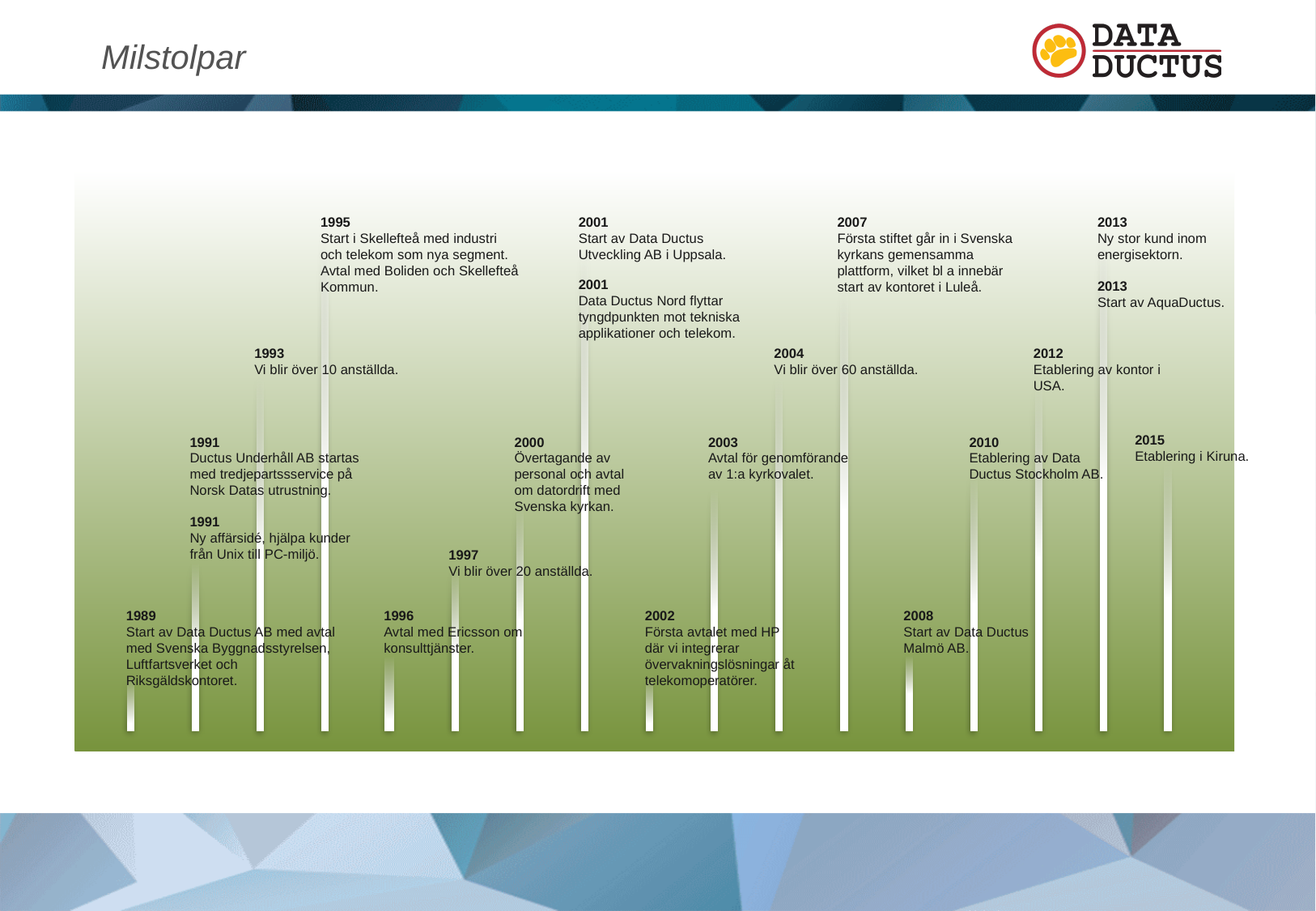

Milstolpar

1995
Start i Skellefteå med industri och telekom som nya segment. Avtal med Boliden och Skellefteå Kommun.
2001
Start av Data Ductus Utveckling AB i Uppsala.
2007
Första stiftet går in i Svenska kyrkans gemensamma plattform, vilket bl a innebär start av kontoret i Luleå.
2013
Ny stor kund inom energisektorn.
2001
Data Ductus Nord flyttar tyngdpunkten mot tekniska applikationer och telekom.
2013
Start av AquaDuctus.
1993
Vi blir över 10 anställda.
2004
Vi blir över 60 anställda.
2012
Etablering av kontor i USA.
1991
Ductus Underhåll AB startas med tredjepartssservice på Norsk Datas utrustning.
2000
Övertagande av personal och avtal om datordrift med Svenska kyrkan.
2003
Avtal för genomförande av 1:a kyrkovalet.
2010
Etablering av Data  Ductus Stockholm AB.

1991
Ny affärsidé, hjälpa kunder från Unix till PC-miljö.
1997
Vi blir över 20 anställda.

1989
Start av Data Ductus AB med avtal med Svenska Byggnadsstyrelsen, Luftfartsverket och Riksgäldskontoret.
1996
Avtal med Ericsson om konsulttjänster.
2002
Första avtalet med HP där vi integrerar övervakningslösningar åt telekomoperatörer.
2008
Start av Data Ductus Malmö AB.

2015
Etablering i Kiruna.